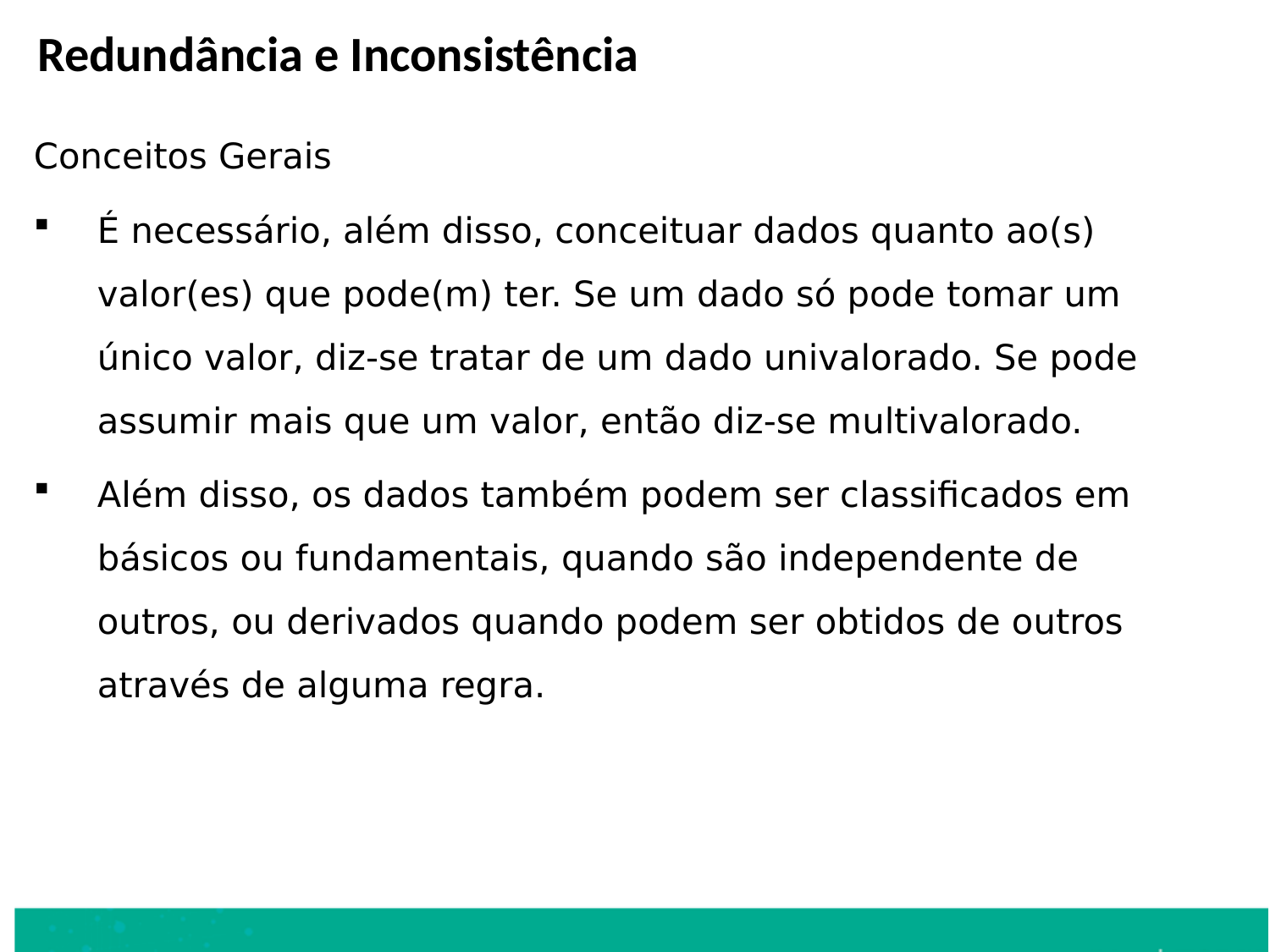

Redundância e Inconsistência
Conceitos Gerais
É necessário, além disso, conceituar dados quanto ao(s) valor(es) que pode(m) ter. Se um dado só pode tomar um único valor, diz-se tratar de um dado univalorado. Se pode assumir mais que um valor, então diz-se multivalorado.
Além disso, os dados também podem ser classificados em básicos ou fundamentais, quando são independente de outros, ou derivados quando podem ser obtidos de outros através de alguma regra.